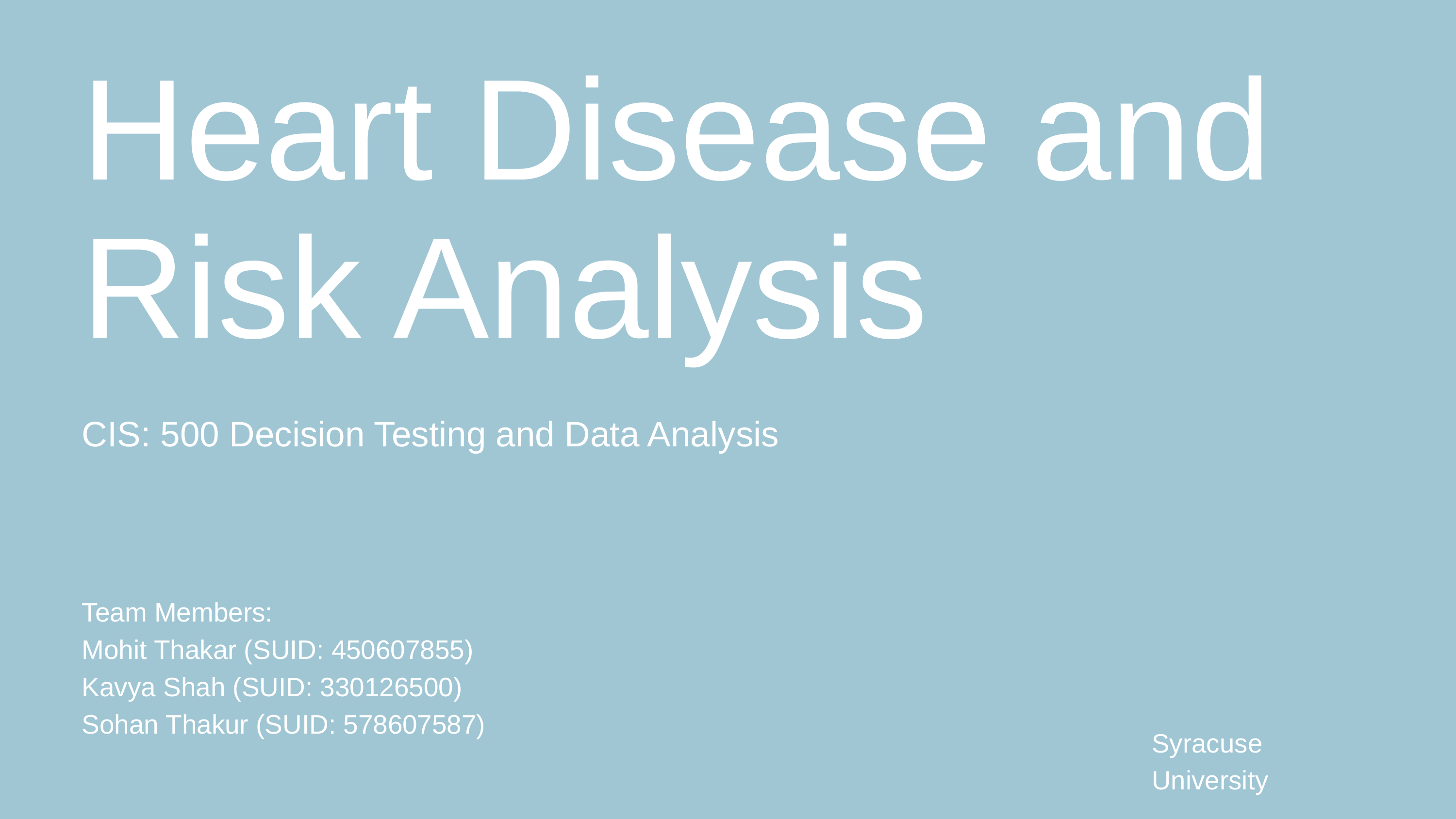

Heart Disease and Risk Analysis
CIS: 500 Decision Testing and Data Analysis
Team Members:
Mohit Thakar (SUID: 450607855)
Kavya Shah (SUID: 330126500)
Sohan Thakur (SUID: 578607587)

Syracuse University